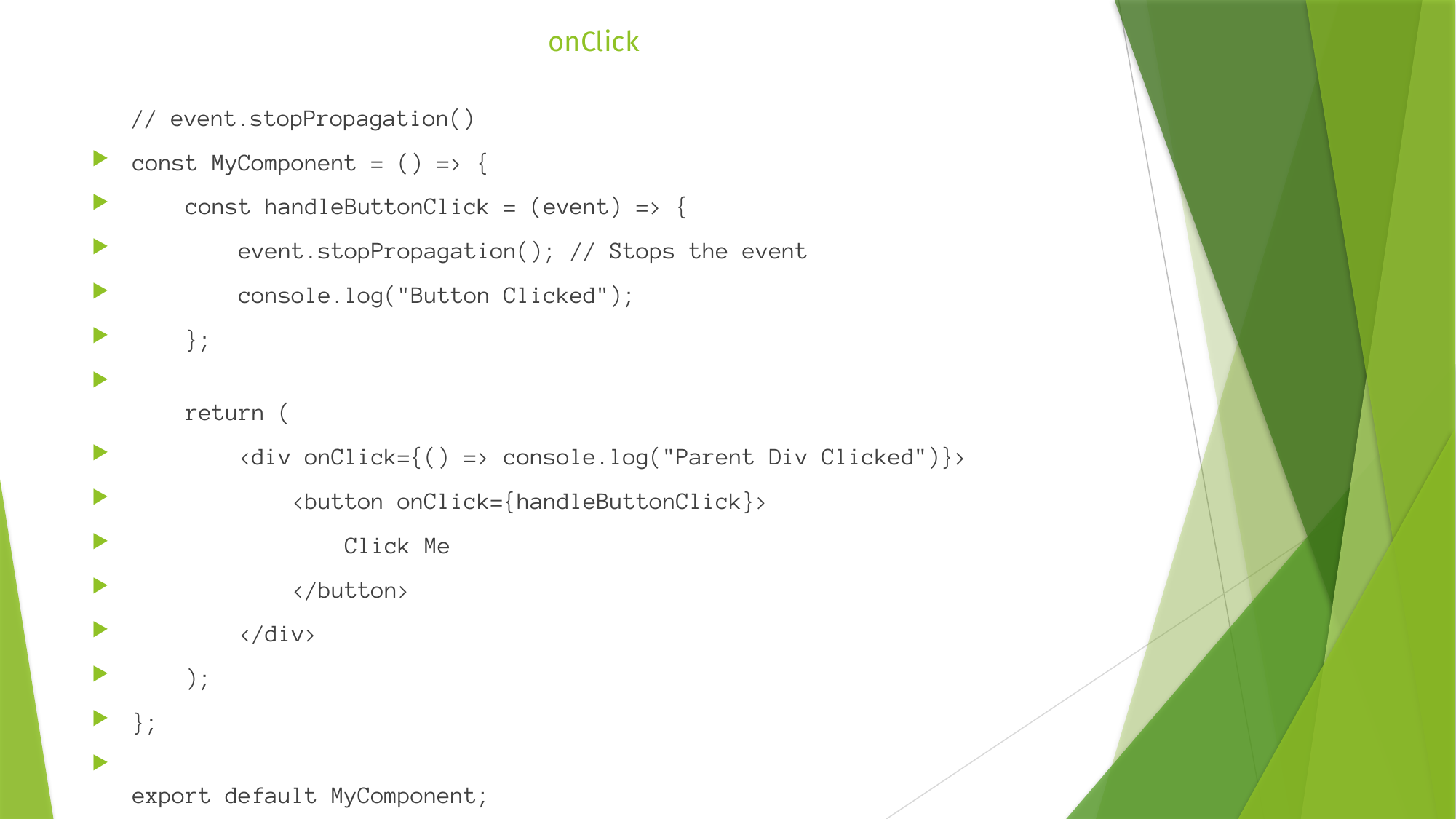

# onClick
   // event.stopPropagation()
const MyComponent = () => {
    const handleButtonClick = (event) => {
        event.stopPropagation(); // Stops the event
        console.log("Button Clicked");
    };
    return (
        <div onClick={() => console.log("Parent Div Clicked")}>
            <button onClick={handleButtonClick}>
                Click Me
            </button>
        </div>
    );
};
export default MyComponent;